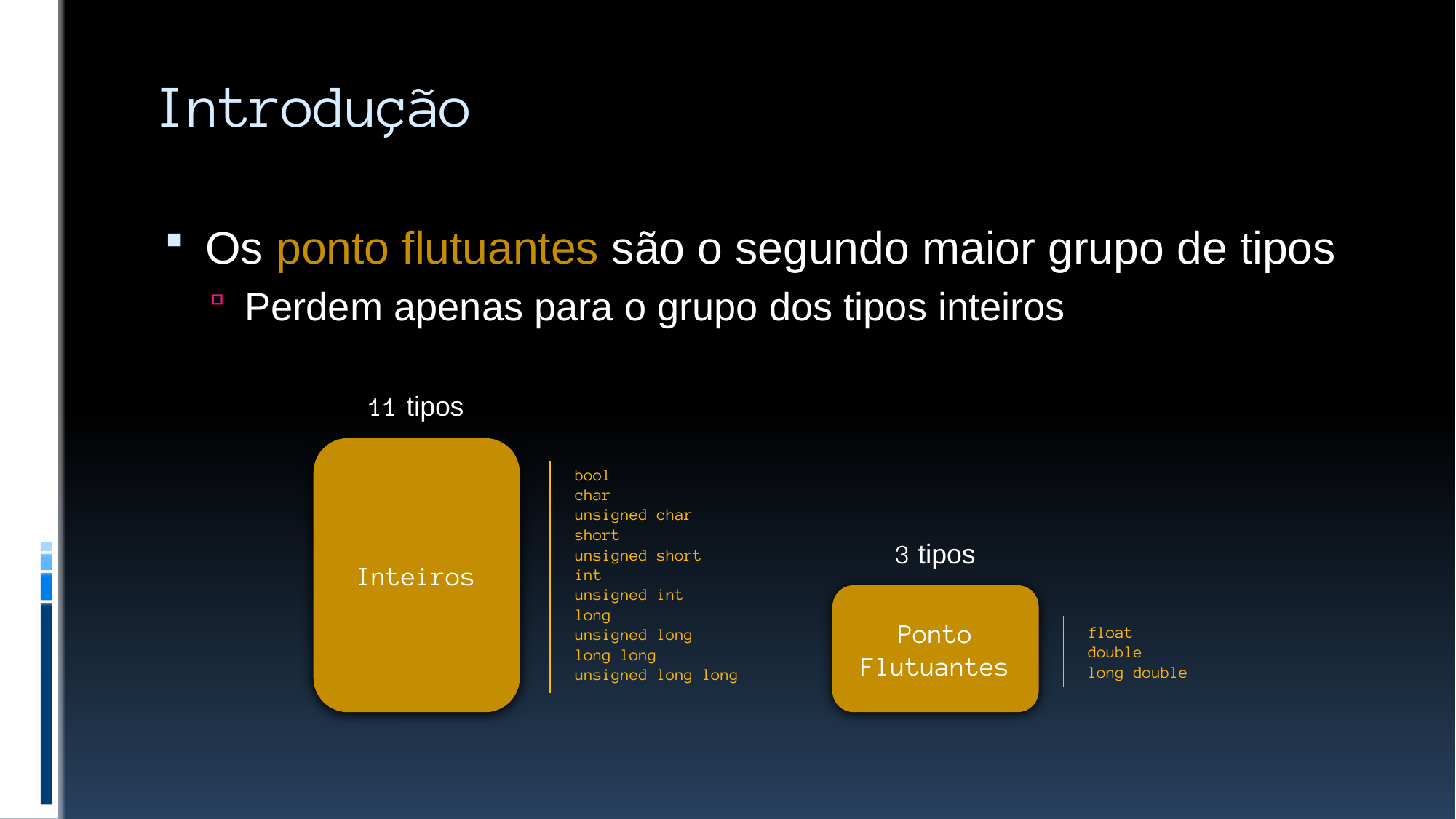

# Introdução
Os ponto flutuantes são o segundo maior grupo de tipos
Perdem apenas para o grupo dos tipos inteiros
11 tipos
Inteiros
bool
char
unsigned char
short
unsigned short
int
unsigned int
long
unsigned long
long long
unsigned long long
3 tipos
Ponto Flutuantes
float
double
long double